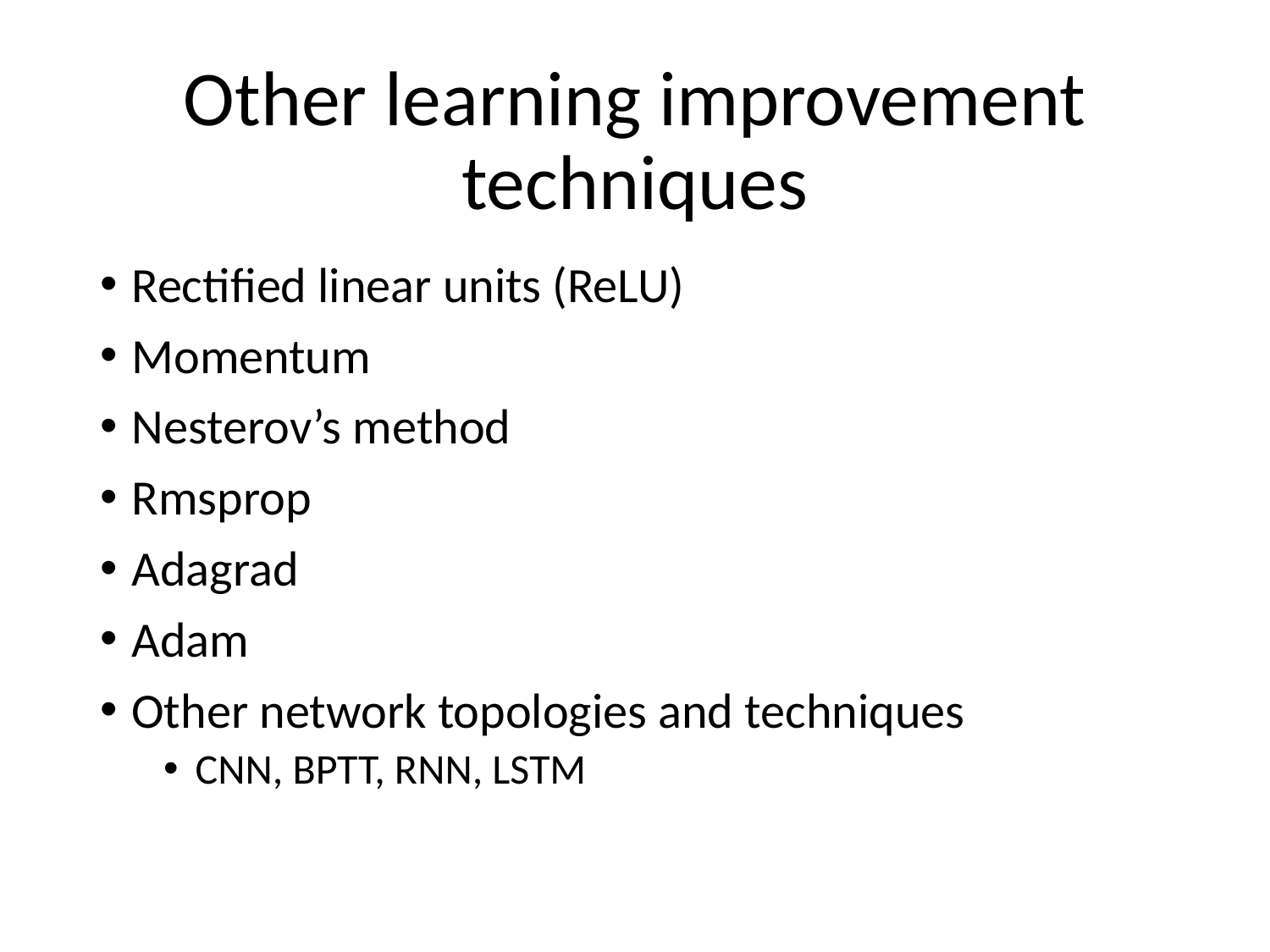

# Other learning improvement techniques
Rectified linear units (ReLU)
Momentum
Nesterov’s method
Rmsprop
Adagrad
Adam
Other network topologies and techniques
CNN, BPTT, RNN, LSTM